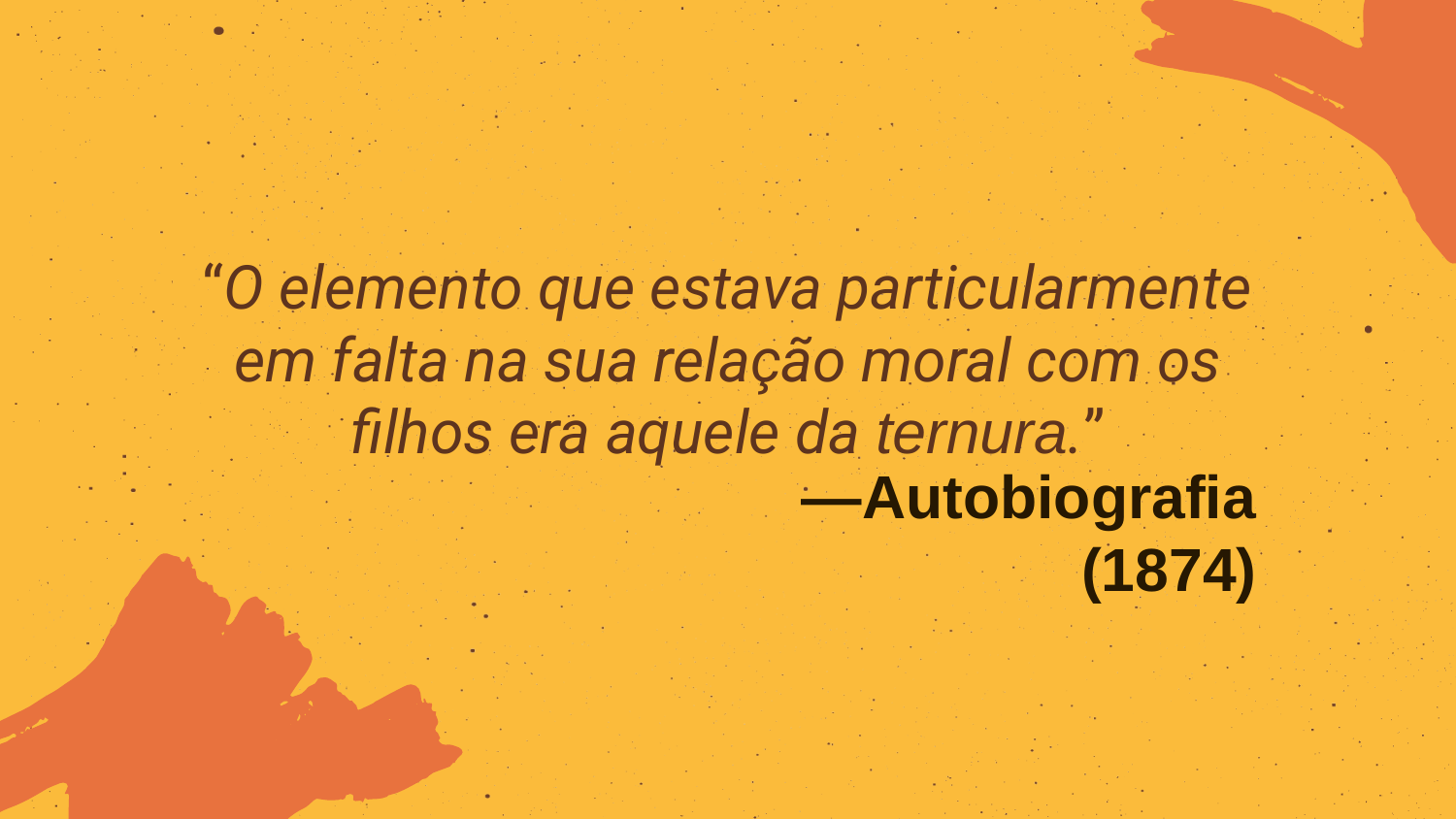

“O elemento que estava particularmente em falta na sua relação moral com os filhos era aquele da ternura.”
# —Autobiografia (1874)